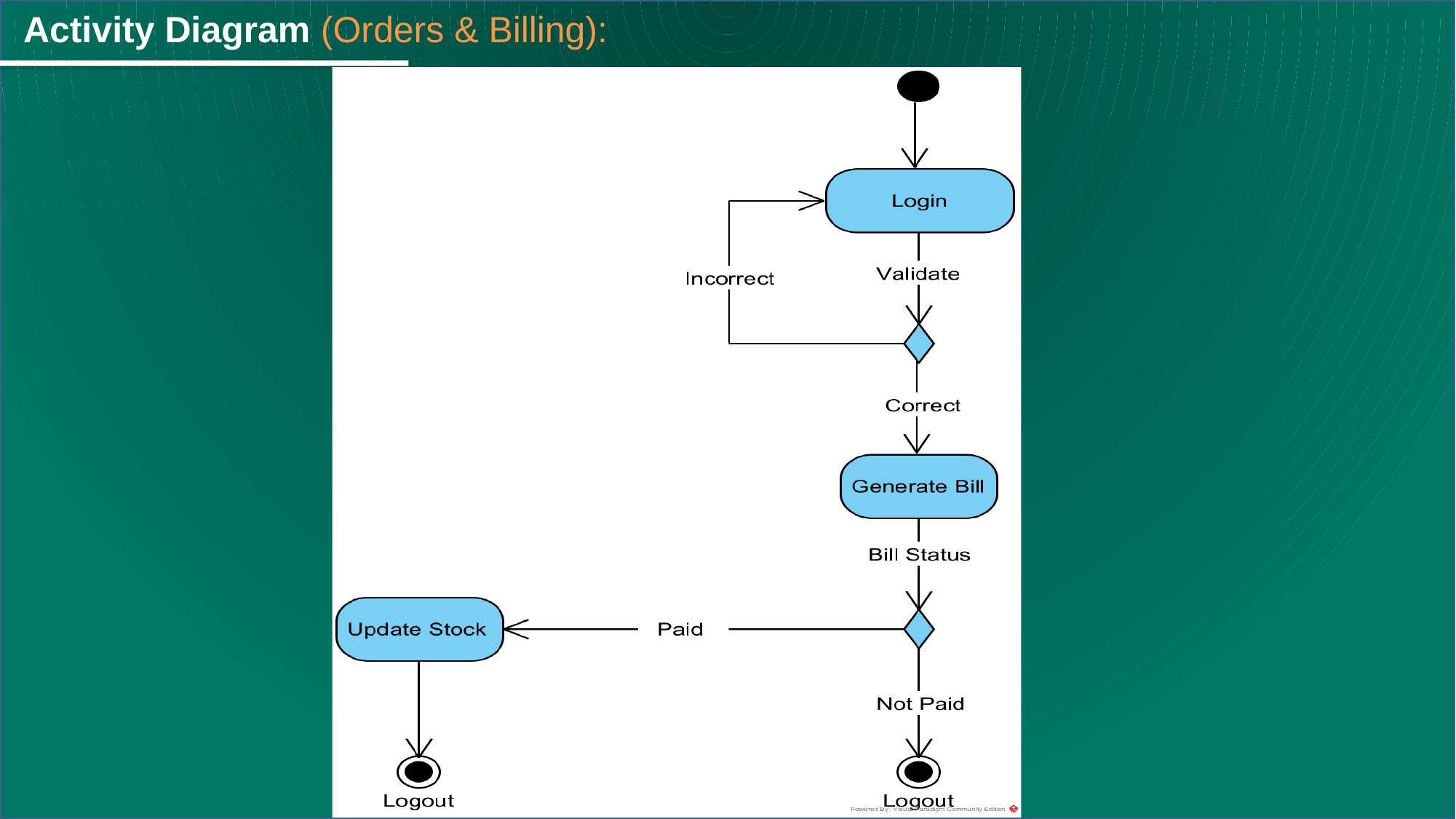

Activity Diagram (Orders & Billing):

ER Diagram: